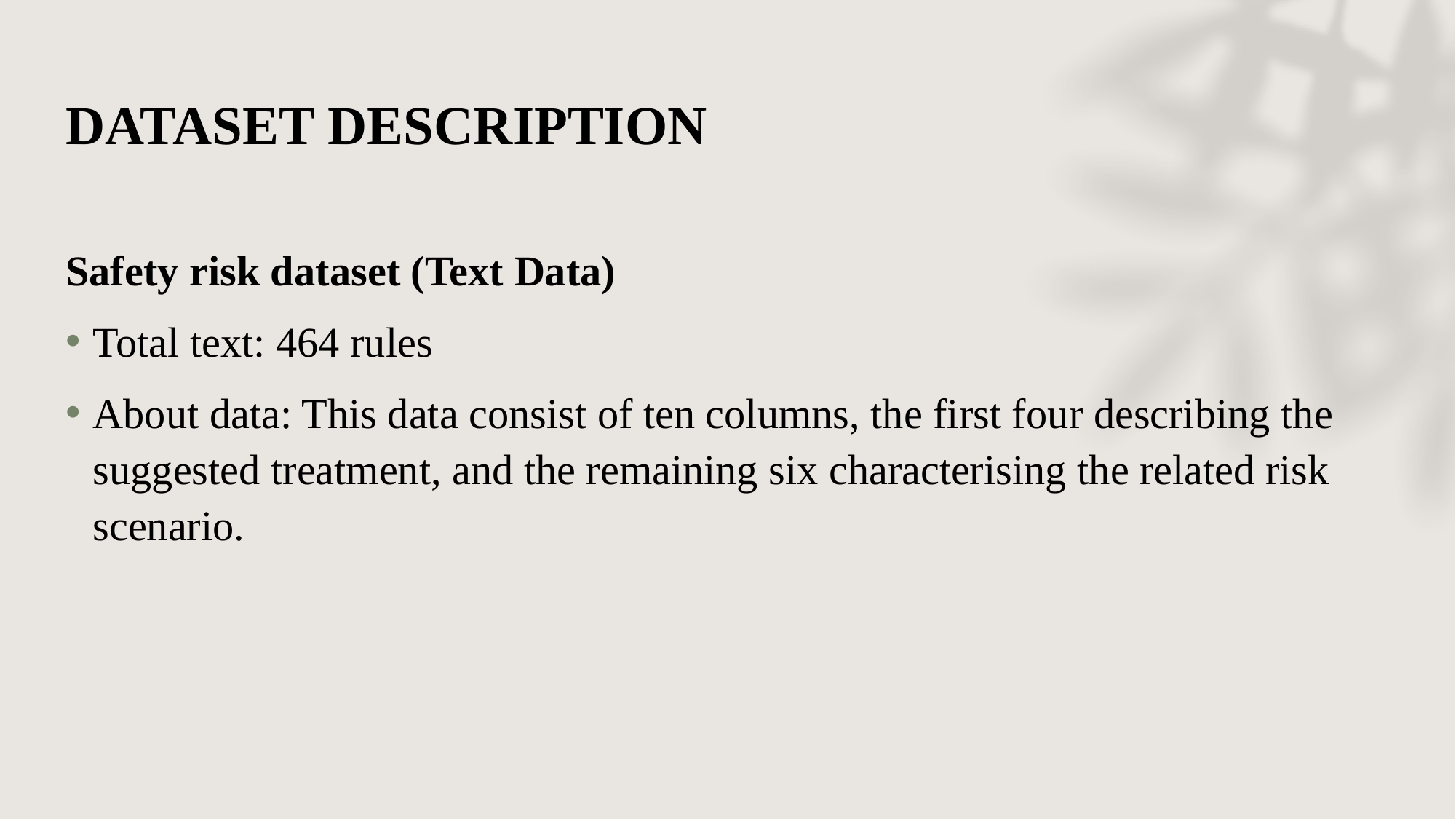

# DATASET DESCRIPTION
Safety risk dataset (Text Data)
Total text: 464 rules
About data: This data consist of ten columns, the first four describing the suggested treatment, and the remaining six characterising the related risk scenario.